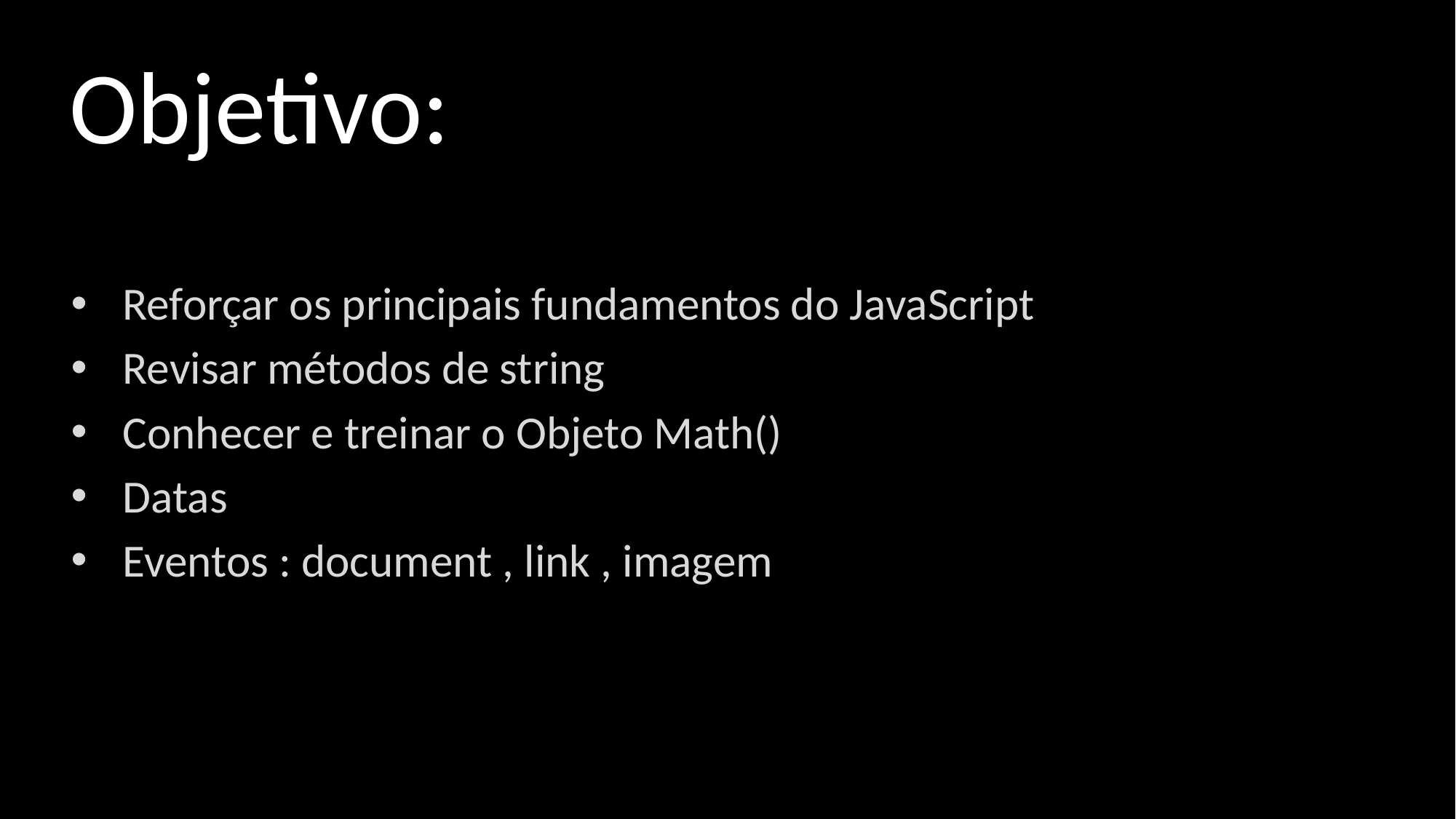

Objetivo:
Reforçar os principais fundamentos do JavaScript
Revisar métodos de string
Conhecer e treinar o Objeto Math()
Datas
Eventos : document , link , imagem